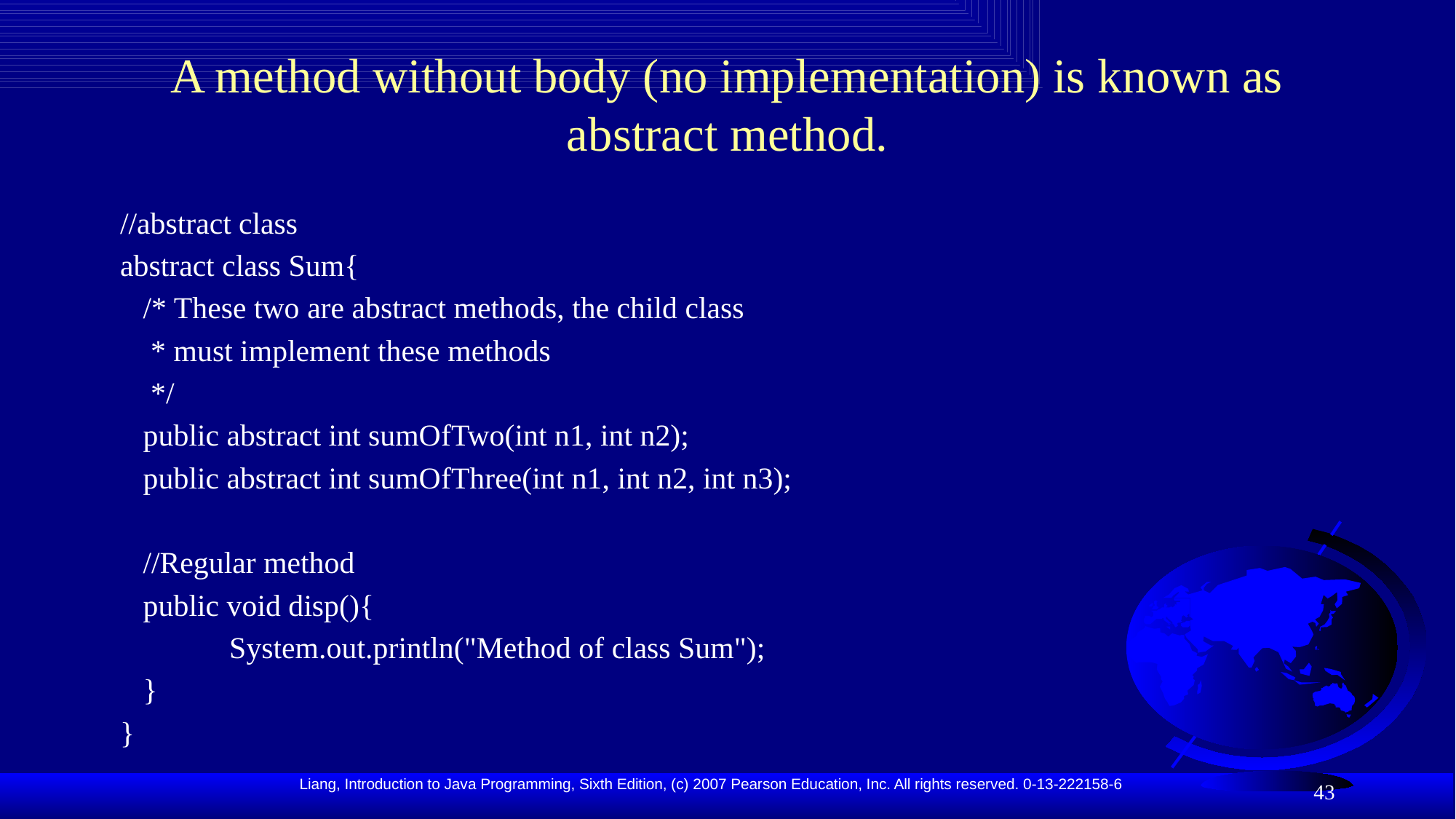

# A method without body (no implementation) is known as abstract method.
//abstract class
abstract class Sum{
   /* These two are abstract methods, the child class
    * must implement these methods
    */
   public abstract int sumOfTwo(int n1, int n2);
   public abstract int sumOfThree(int n1, int n2, int n3);

   //Regular method
   public void disp(){
	System.out.println("Method of class Sum");
   }
}
43